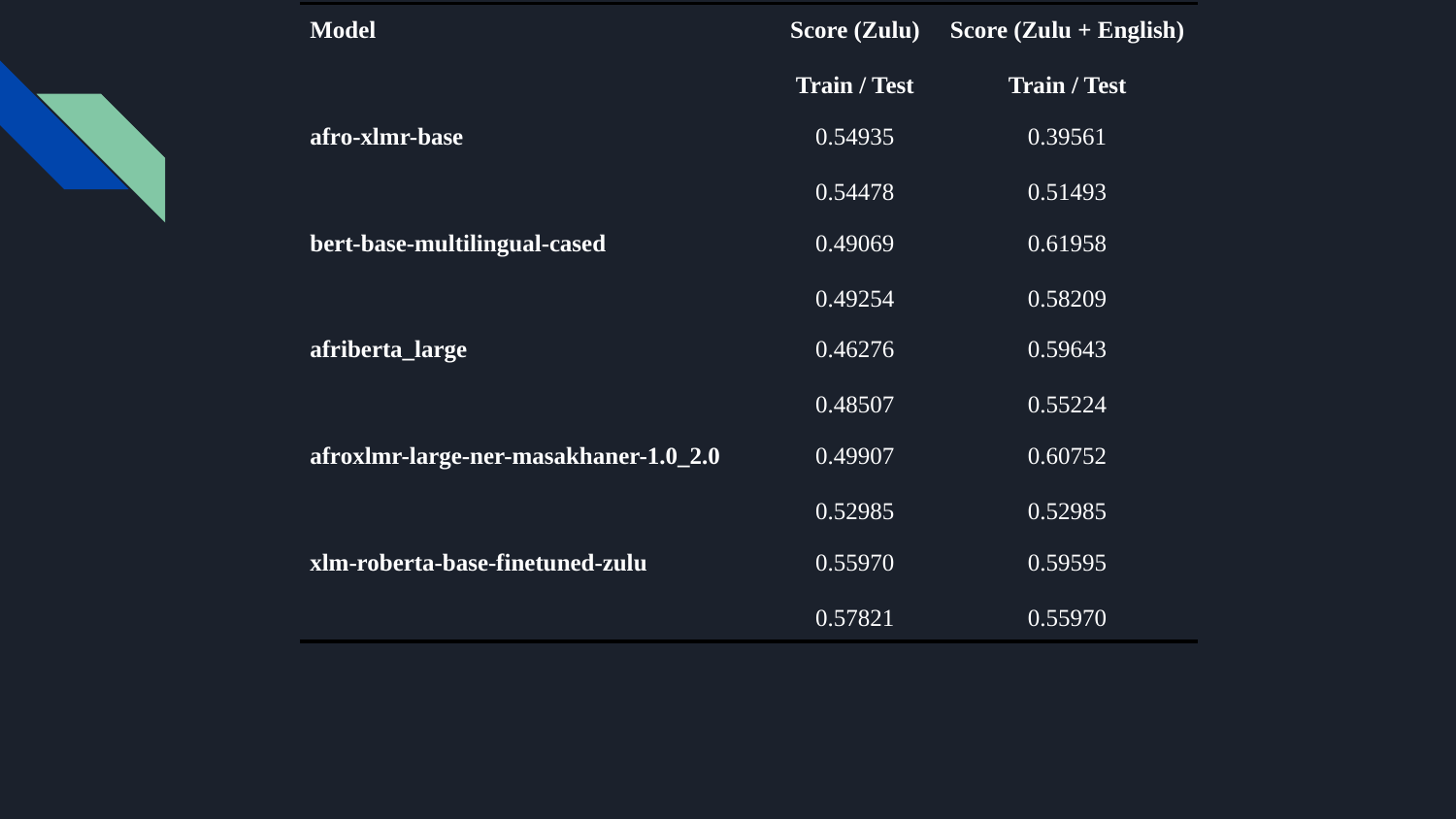

| Model | Score (Zulu) Train / Test | Score (Zulu + English) Train / Test |
| --- | --- | --- |
| afro-xlmr-base | 0.54935 0.54478 | 0.39561 0.51493 |
| bert-base-multilingual-cased | 0.49069 0.49254 | 0.61958 0.58209 |
| afriberta\_large | 0.46276 0.48507 | 0.59643 0.55224 |
| afroxlmr-large-ner-masakhaner-1.0\_2.0 | 0.49907 0.52985 | 0.60752 0.52985 |
| xlm-roberta-base-finetuned-zulu | 0.55970 0.57821 | 0.59595 0.55970 |